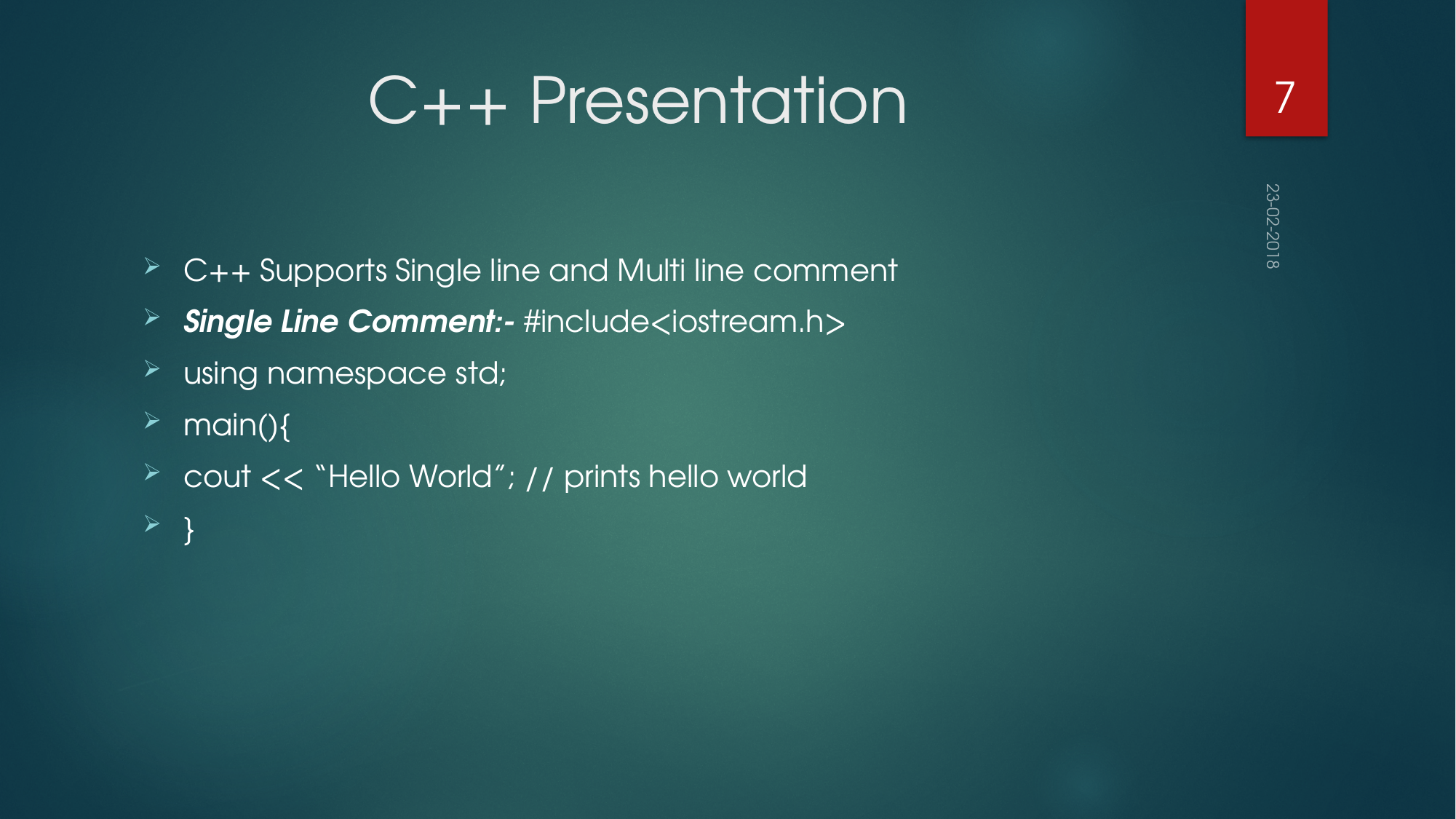

7
# C++ Presentation
23-02-2018
C++ Supports Single line and Multi line comment
Single Line Comment:- #include<iostream.h>
using namespace std;
main(){
cout << “Hello World”; // prints hello world
}